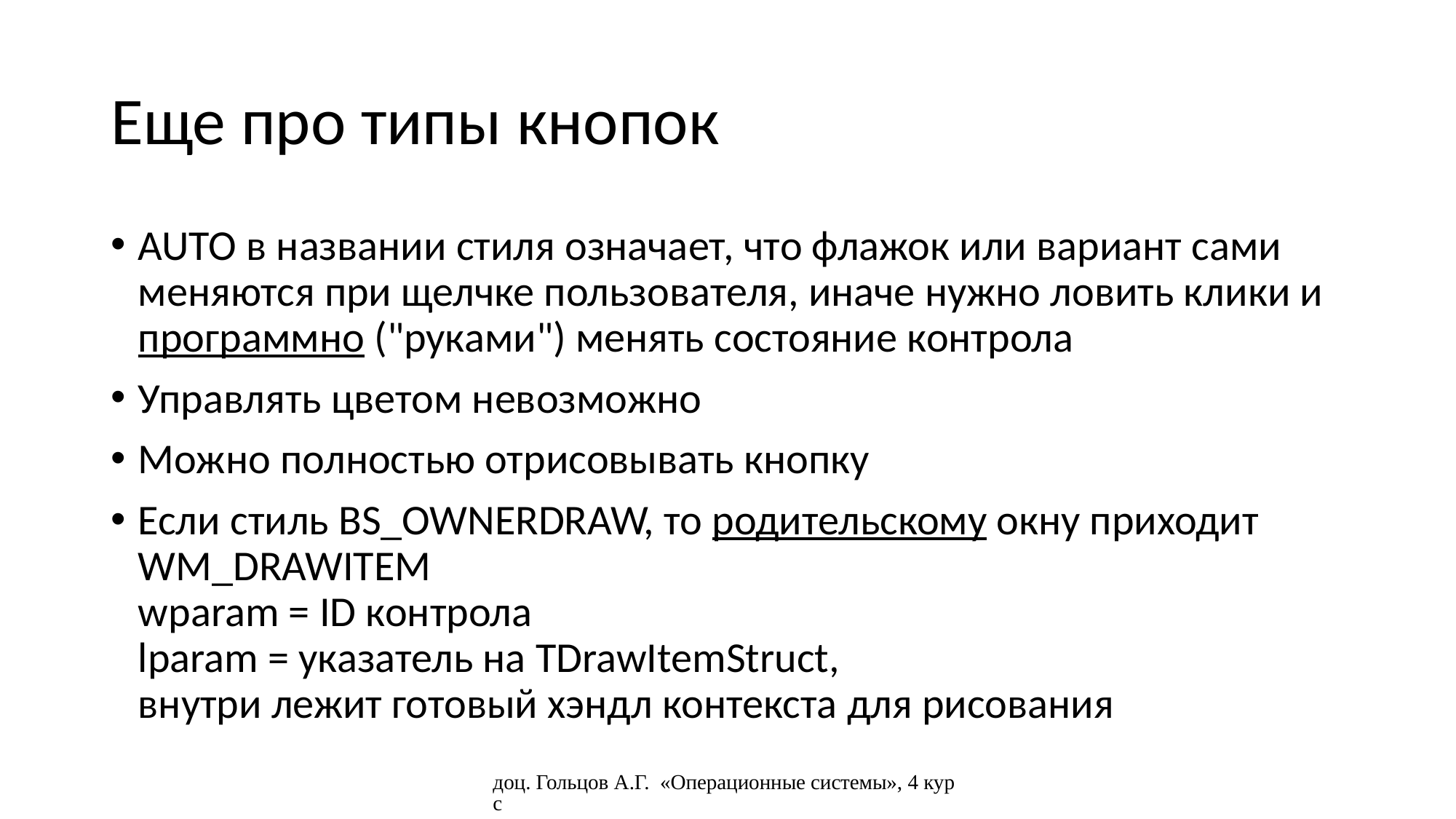

# Еще про типы кнопок
AUTO в названии стиля означает, что флажок или вариант сами меняются при щелчке пользователя, иначе нужно ловить клики и программно ("руками") менять состояние контрола
Управлять цветом невозможно
Можно полностью отрисовывать кнопку
Если стиль BS_OWNERDRAW, то родительскому окну приходит WM_DRAWITEM
wparam = ID контрола
lparam = указатель на TDrawItemStruct,
внутри лежит готовый хэндл контекста для рисования
доц. Гольцов А.Г.  «Операционные системы», 4 курс